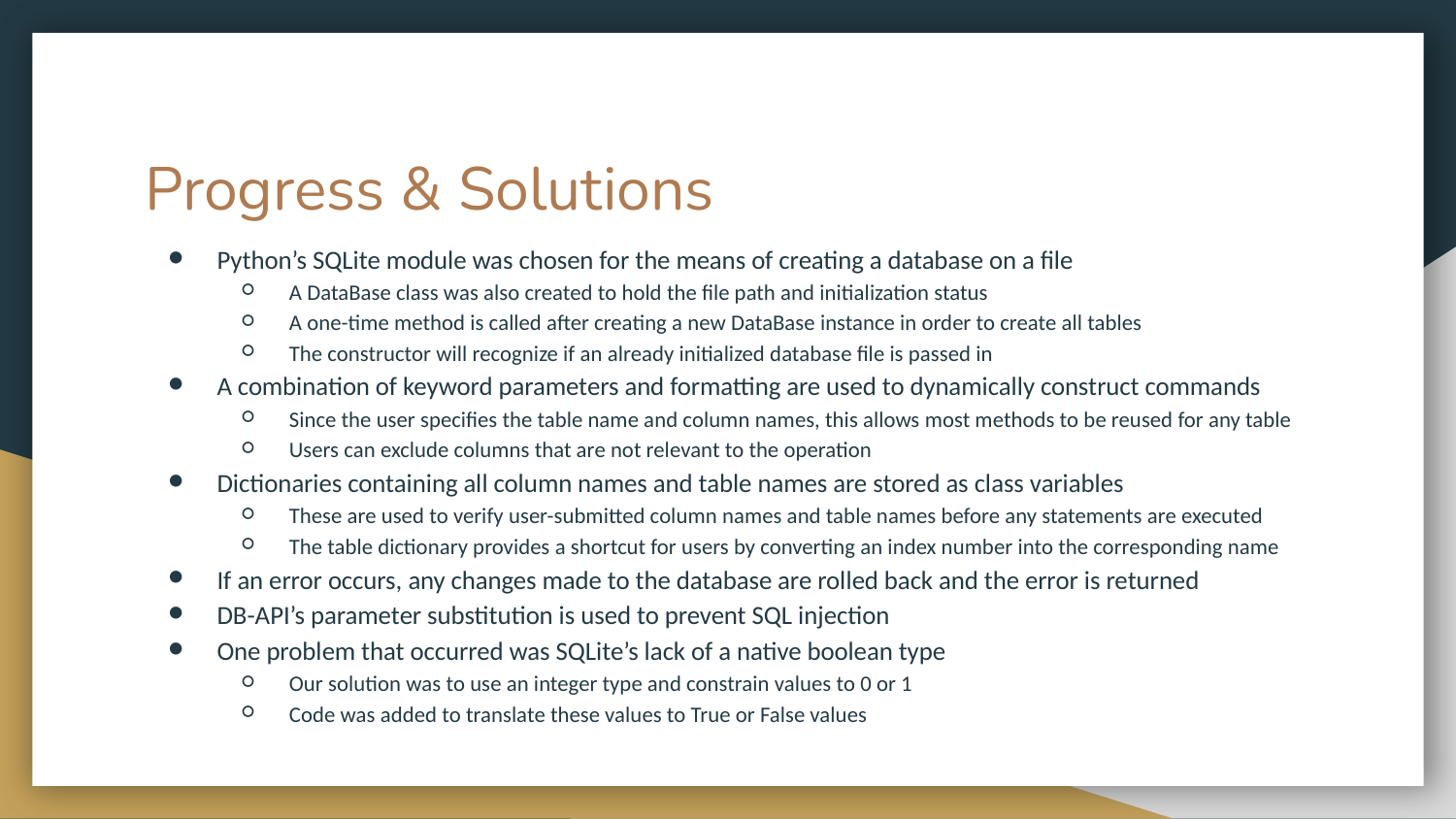

# Progress & Solutions
Python’s SQLite module was chosen for the means of creating a database on a file
A DataBase class was also created to hold the file path and initialization status
A one-time method is called after creating a new DataBase instance in order to create all tables
The constructor will recognize if an already initialized database file is passed in
A combination of keyword parameters and formatting are used to dynamically construct commands
Since the user specifies the table name and column names, this allows most methods to be reused for any table
Users can exclude columns that are not relevant to the operation
Dictionaries containing all column names and table names are stored as class variables
These are used to verify user-submitted column names and table names before any statements are executed
The table dictionary provides a shortcut for users by converting an index number into the corresponding name
If an error occurs, any changes made to the database are rolled back and the error is returned
DB-API’s parameter substitution is used to prevent SQL injection
One problem that occurred was SQLite’s lack of a native boolean type
Our solution was to use an integer type and constrain values to 0 or 1
Code was added to translate these values to True or False values